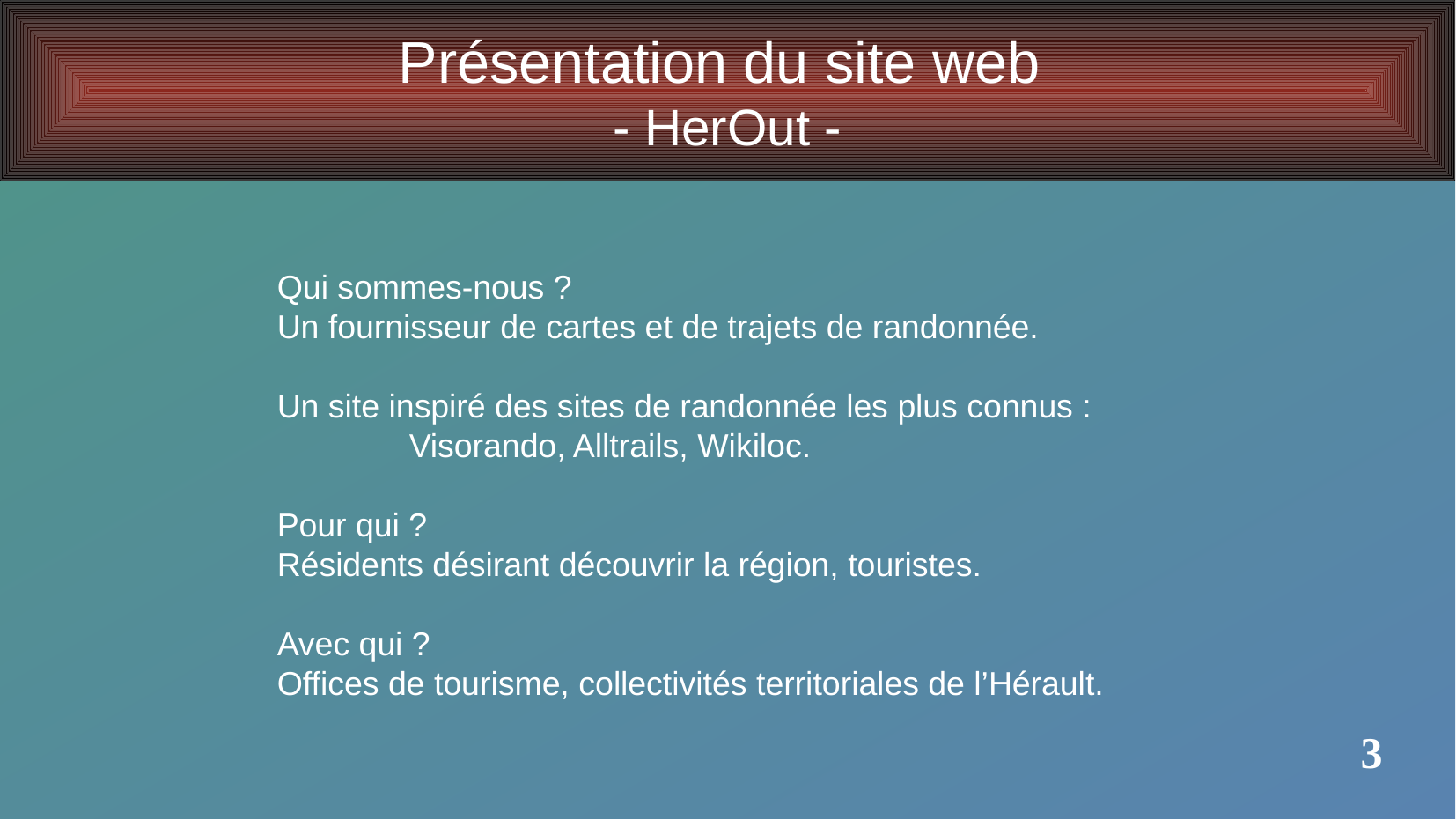

Présentation du site web
- HerOut -

		Qui sommes-nous ?
		Un fournisseur de cartes et de trajets de randonnée.

		Un site inspiré des sites de randonnée les plus connus :
			Visorando, Alltrails, Wikiloc.

		Pour qui ?
		Résidents désirant découvrir la région, touristes.

		Avec qui ?
		Offices de tourisme, collectivités territoriales de l’Hérault.
3